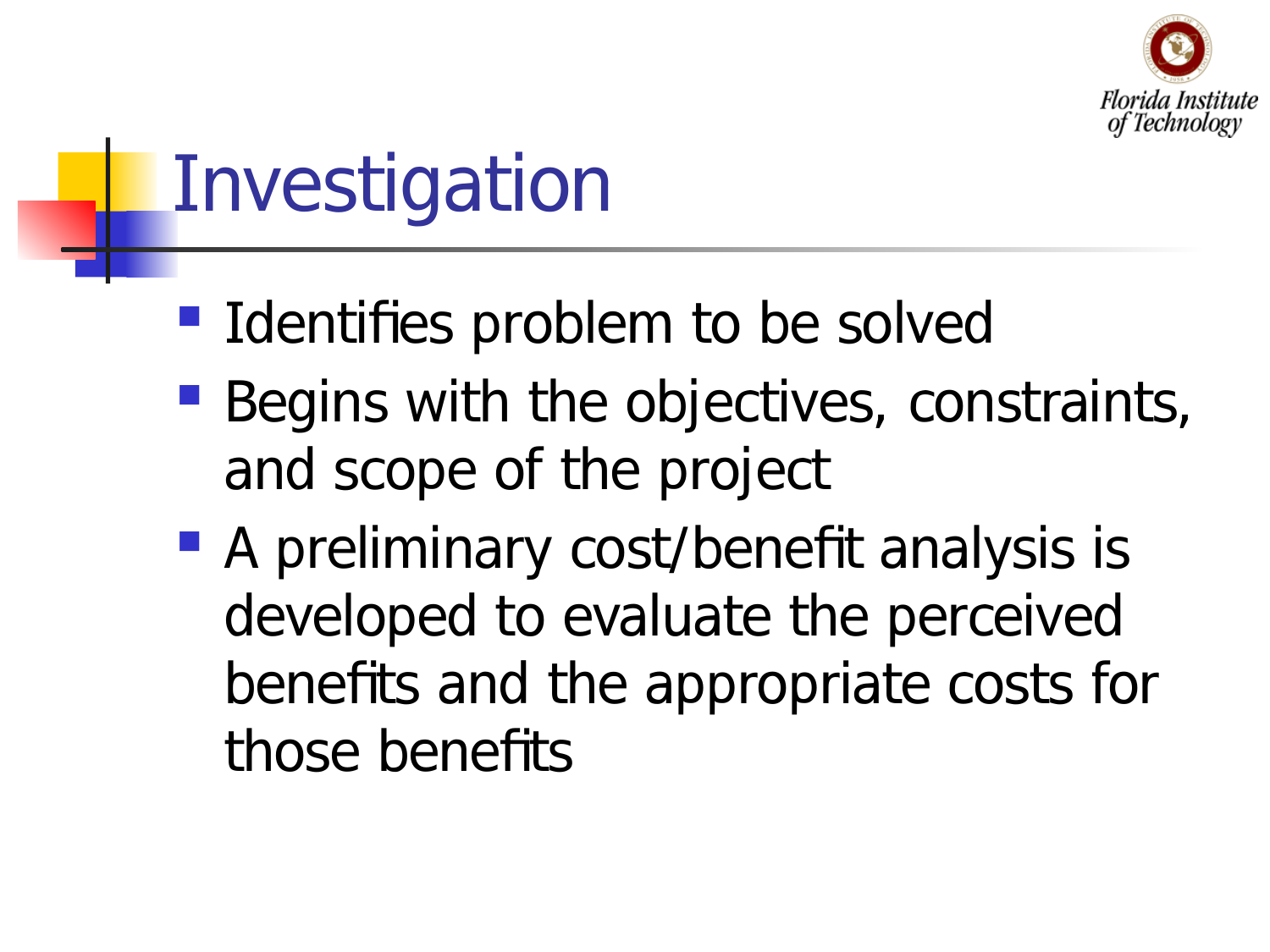

# Investigation
Identifies problem to be solved
Begins with the objectives, constraints, and scope of the project
A preliminary cost/benefit analysis is developed to evaluate the perceived benefits and the appropriate costs for those benefits